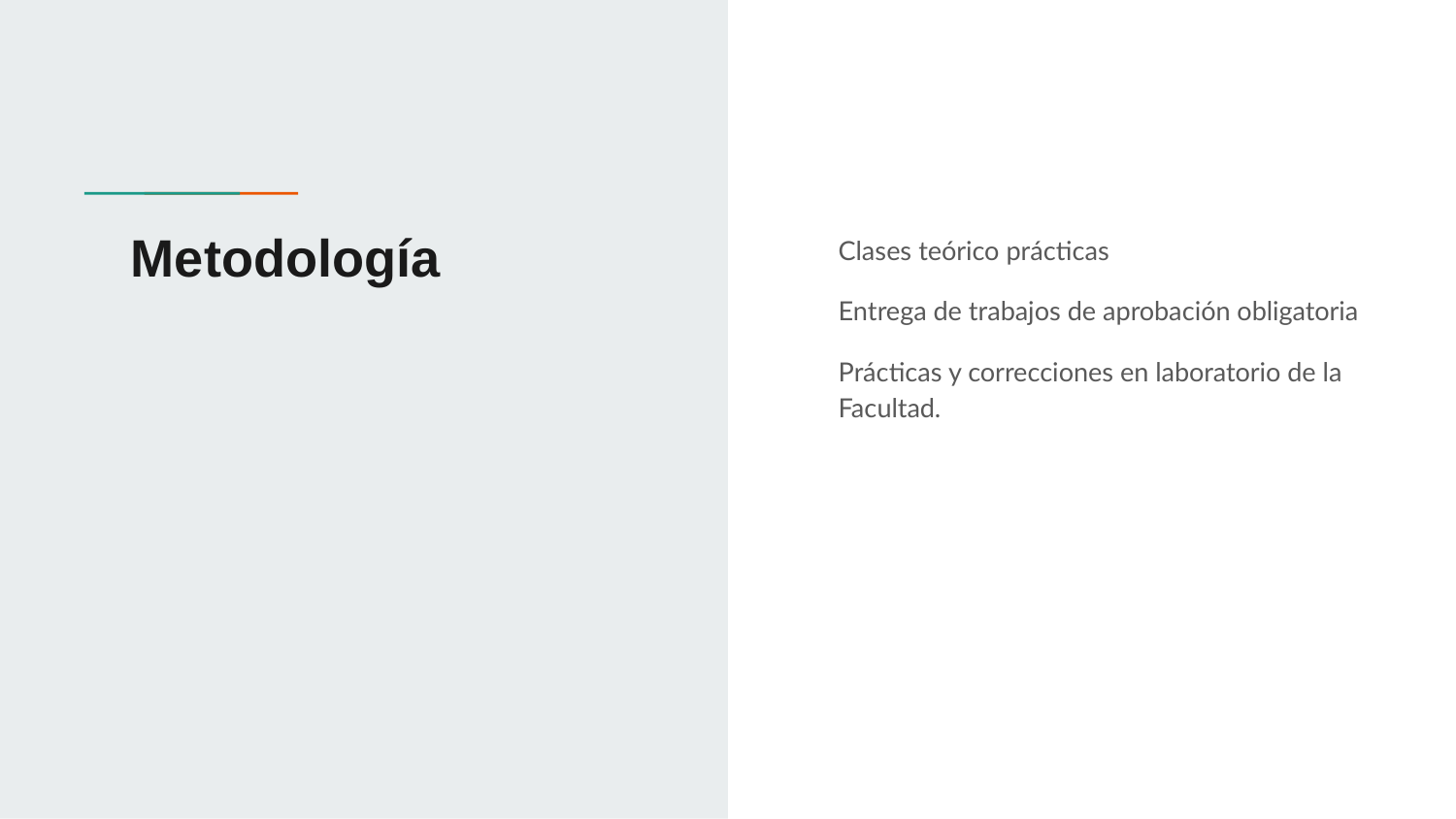

# Metodología
Clases teórico prácticas
Entrega de trabajos de aprobación obligatoria
Prácticas y correcciones en laboratorio de la Facultad.